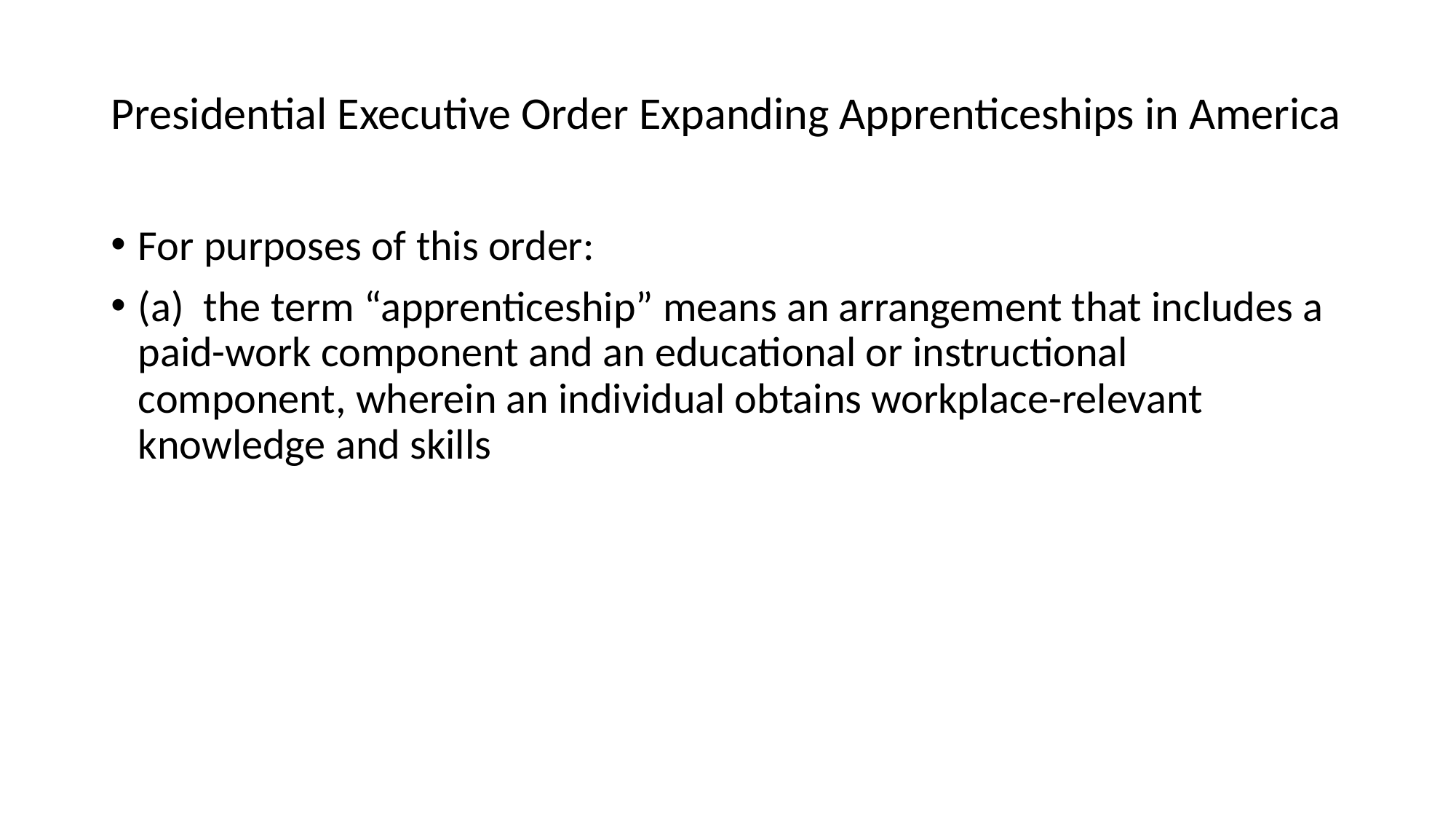

# Presidential Executive Order Expanding Apprenticeships in America
For purposes of this order:
(a)  the term “apprenticeship” means an arrangement that includes a paid-work component and an educational or instructional component, wherein an individual obtains workplace-relevant knowledge and skills